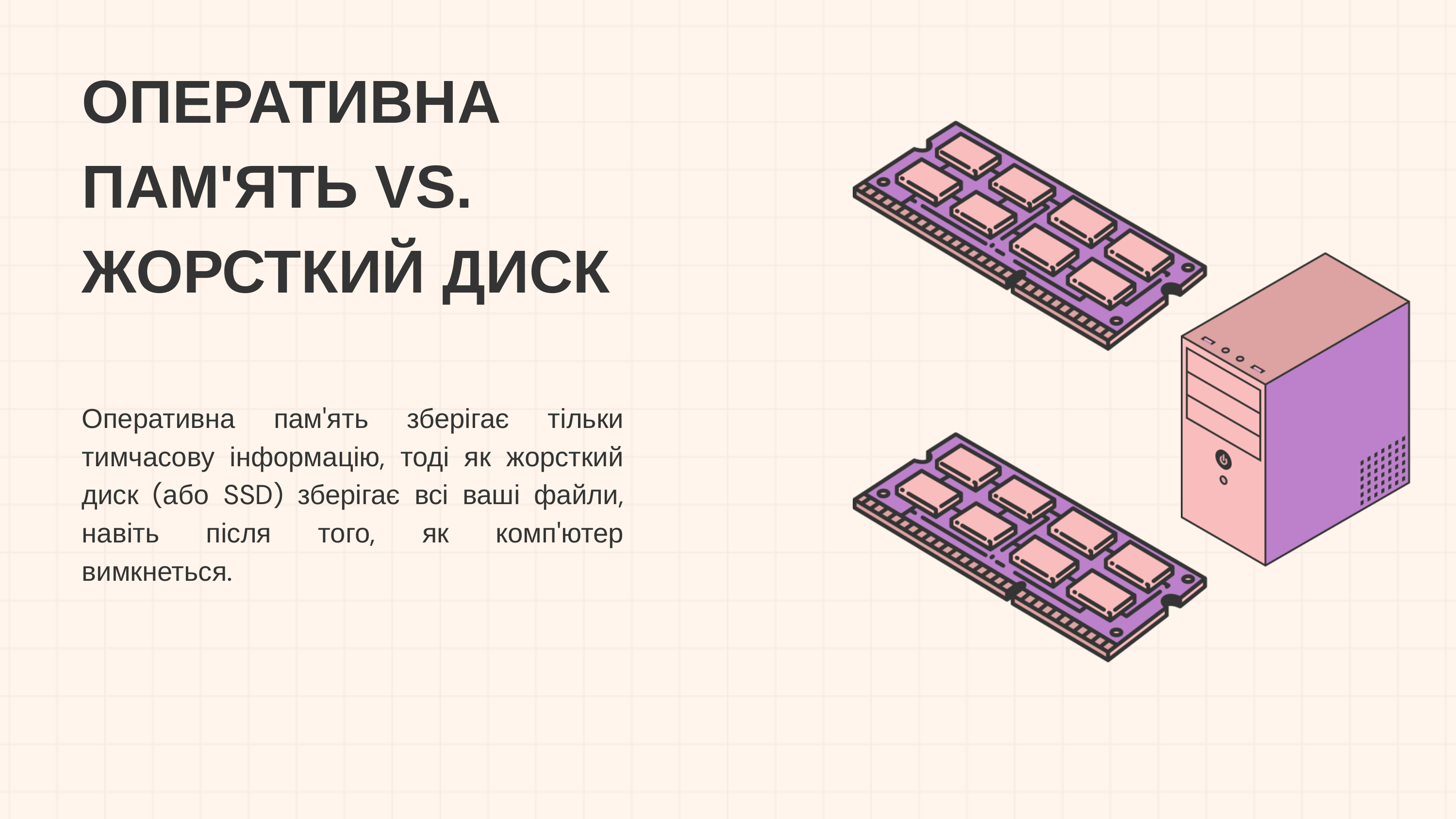

ОПЕРАТИВНА ПАМ'ЯТЬ VS. ЖОРСТКИЙ ДИСК

Оперативна пам'ять зберігає тільки тимчасову інформацію, тоді як жорсткий диск (або SSD) зберігає всі ваші файли, навіть після того, як комп'ютер вимкнеться.